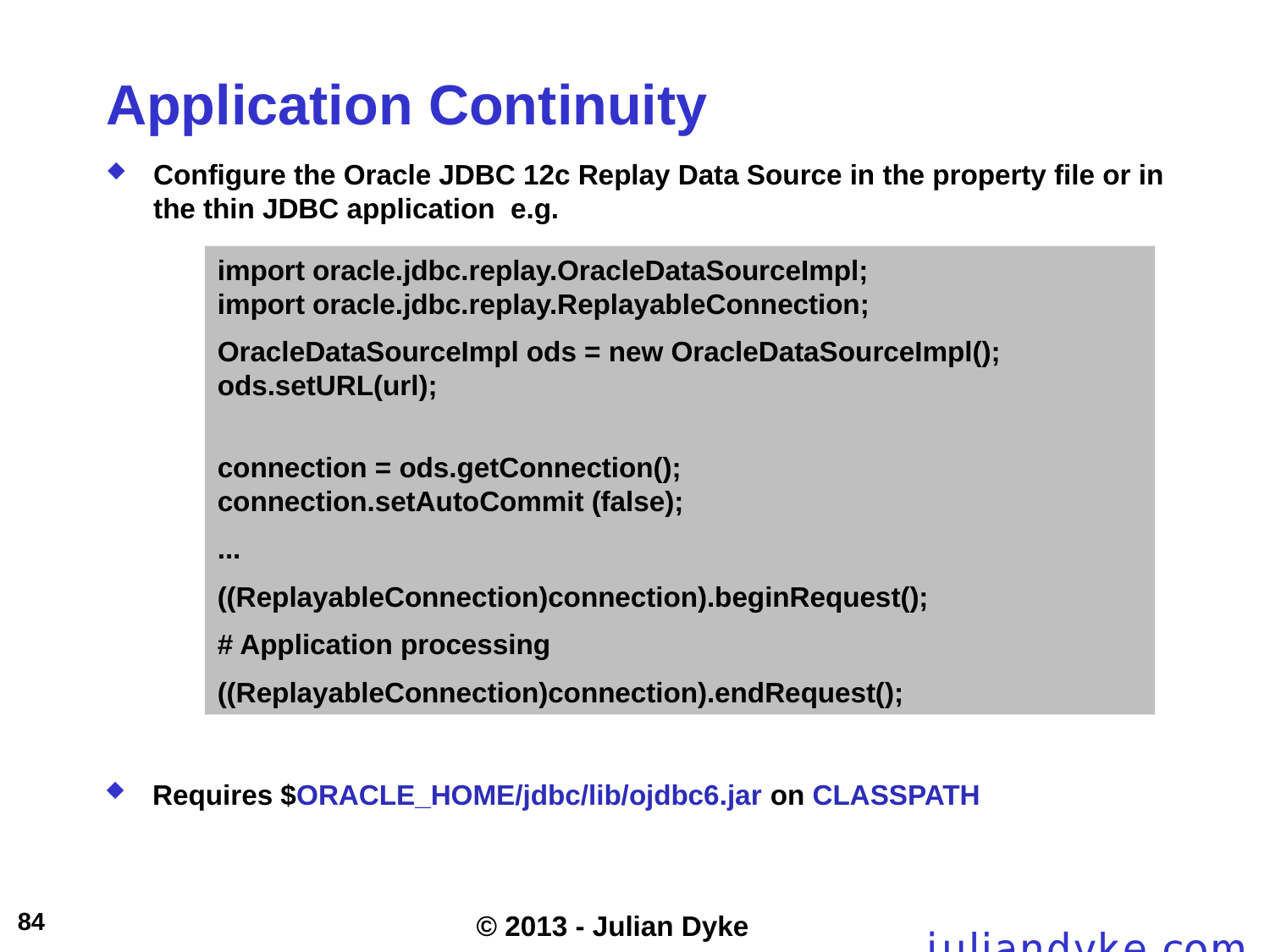

# Application Continuity
Configure the Oracle JDBC 12c Replay Data Source in the property file or in the thin JDBC application  e.g.

import oracle.jdbc.replay.OracleDataSourceImpl;
import oracle.jdbc.replay.ReplayableConnection;
OracleDataSourceImpl ods = new OracleDataSourceImpl();
ods.setURL(url);
connection = ods.getConnection();
connection.setAutoCommit (false);
...
((ReplayableConnection)connection).beginRequest();
# Application processing
((ReplayableConnection)connection).endRequest();
Requires $ORACLE_HOME/jdbc/lib/ojdbc6.jar on CLASSPATH